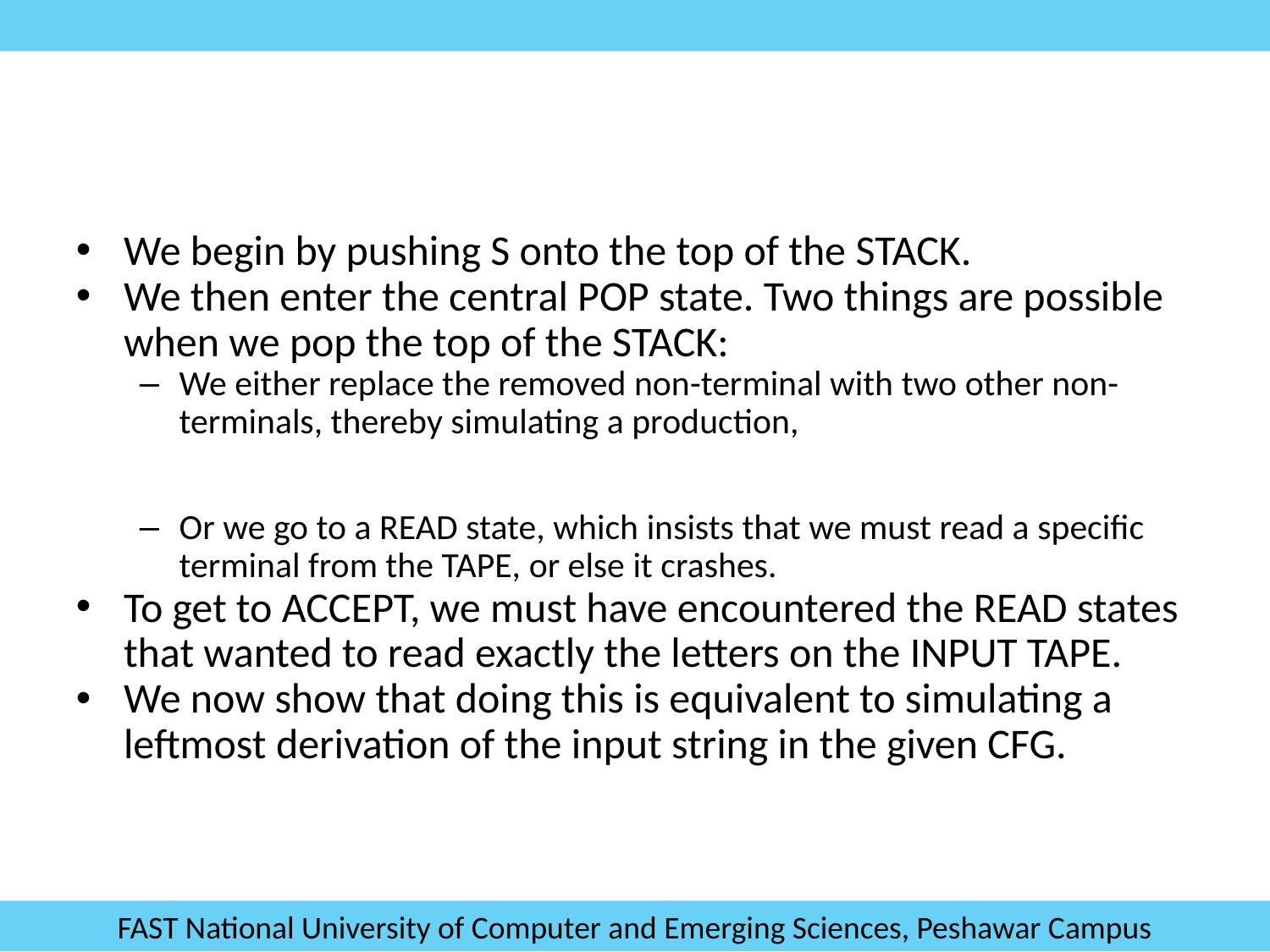

We begin by pushing S onto the top of the STACK.
We then enter the central POP state. Two things are possible when we pop the top of the STACK:
We either replace the removed non-terminal with two other non-terminals, thereby simulating a production,

Or we go to a READ state, which insists that we must read a specific terminal from the TAPE, or else it crashes.
To get to ACCEPT, we must have encountered the READ states that wanted to read exactly the letters on the INPUT TAPE.
We now show that doing this is equivalent to simulating a leftmost derivation of the input string in the given CFG.